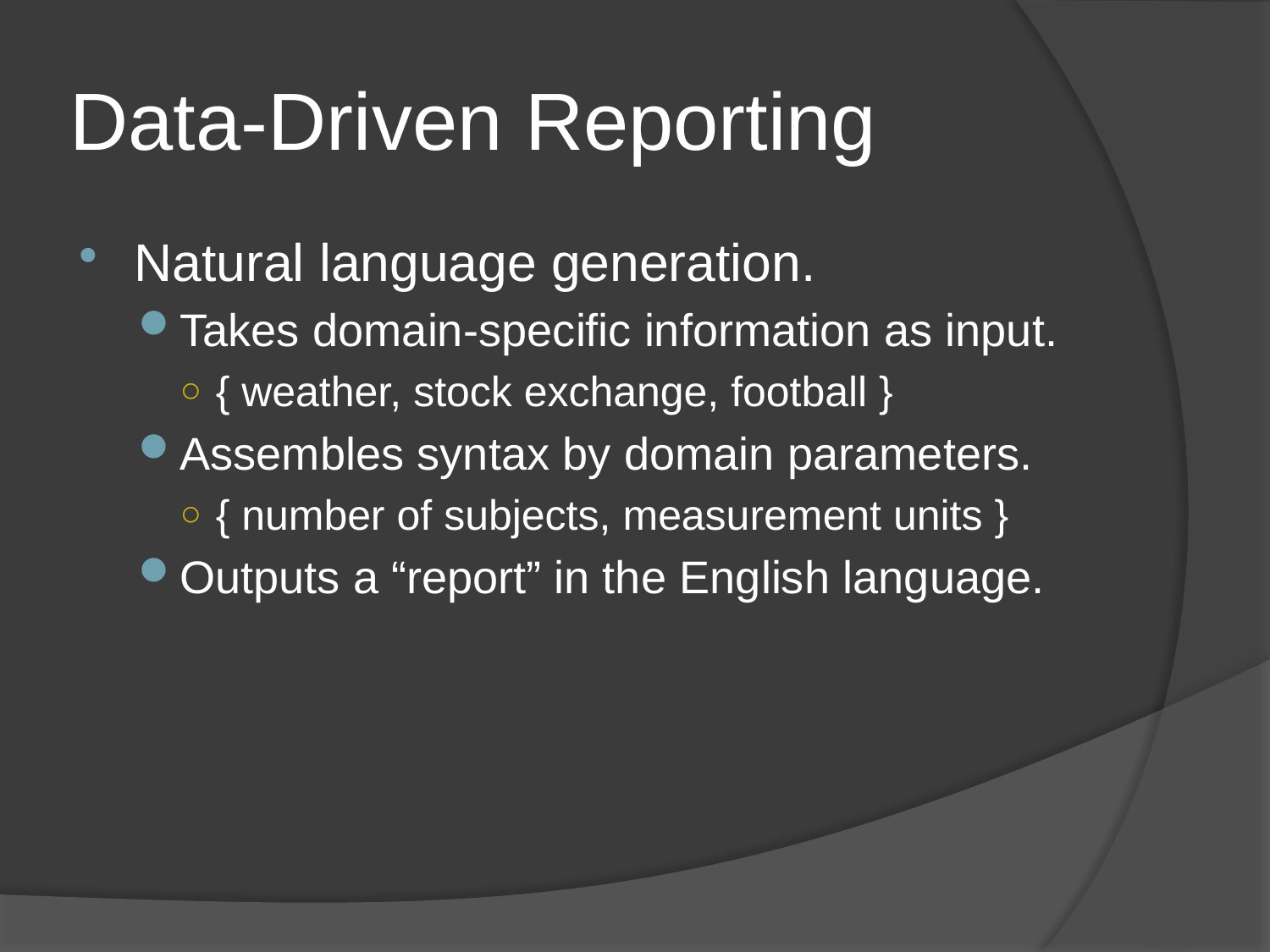

# Data-Driven Reporting
Natural language generation.
Takes domain-specific information as input.
{ weather, stock exchange, football }
Assembles syntax by domain parameters.
{ number of subjects, measurement units }
Outputs a “report” in the English language.